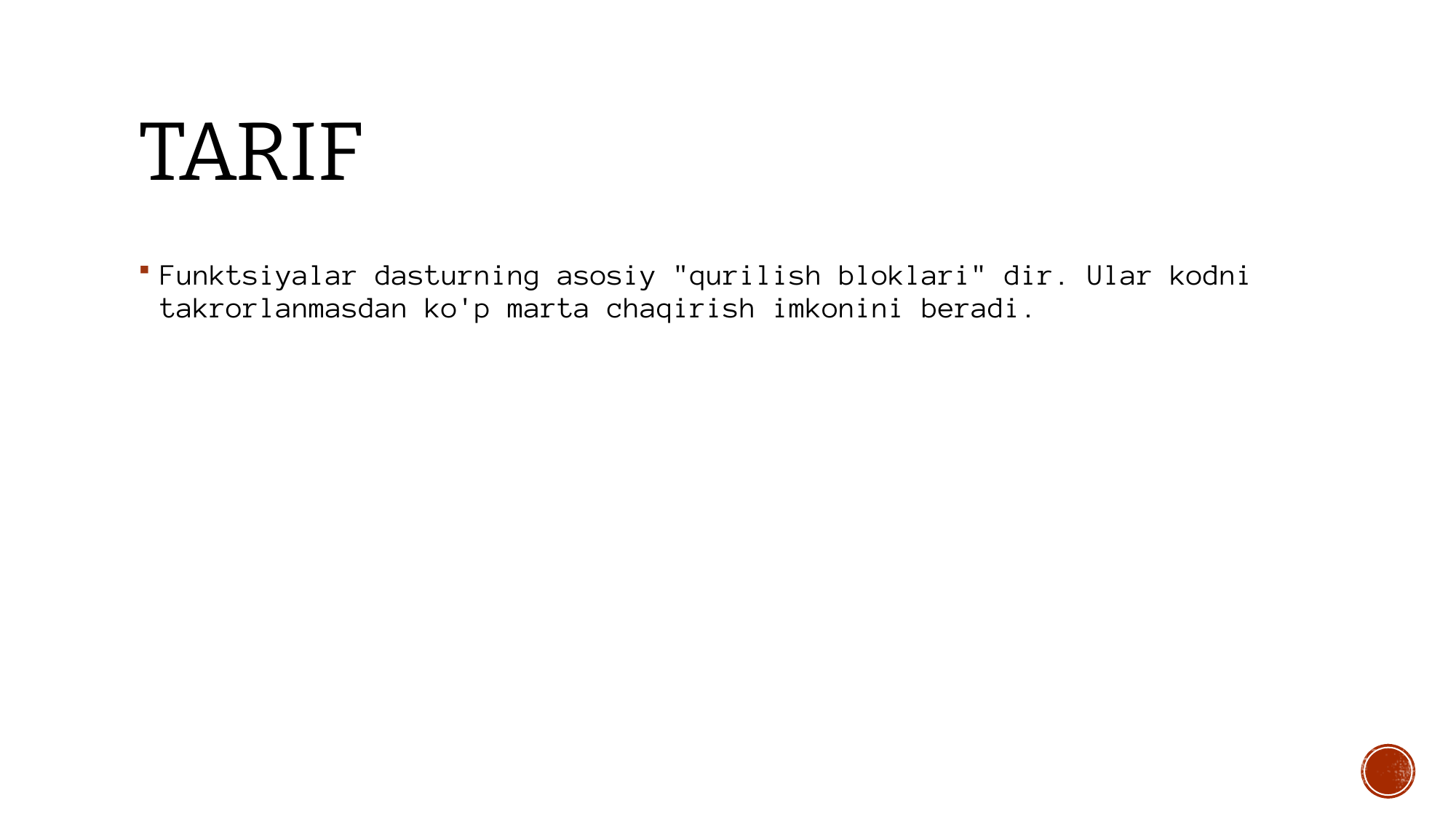

# Tarif
Funktsiyalar dasturning asosiy "qurilish bloklari" dir. Ular kodni takrorlanmasdan ko'p marta chaqirish imkonini beradi.